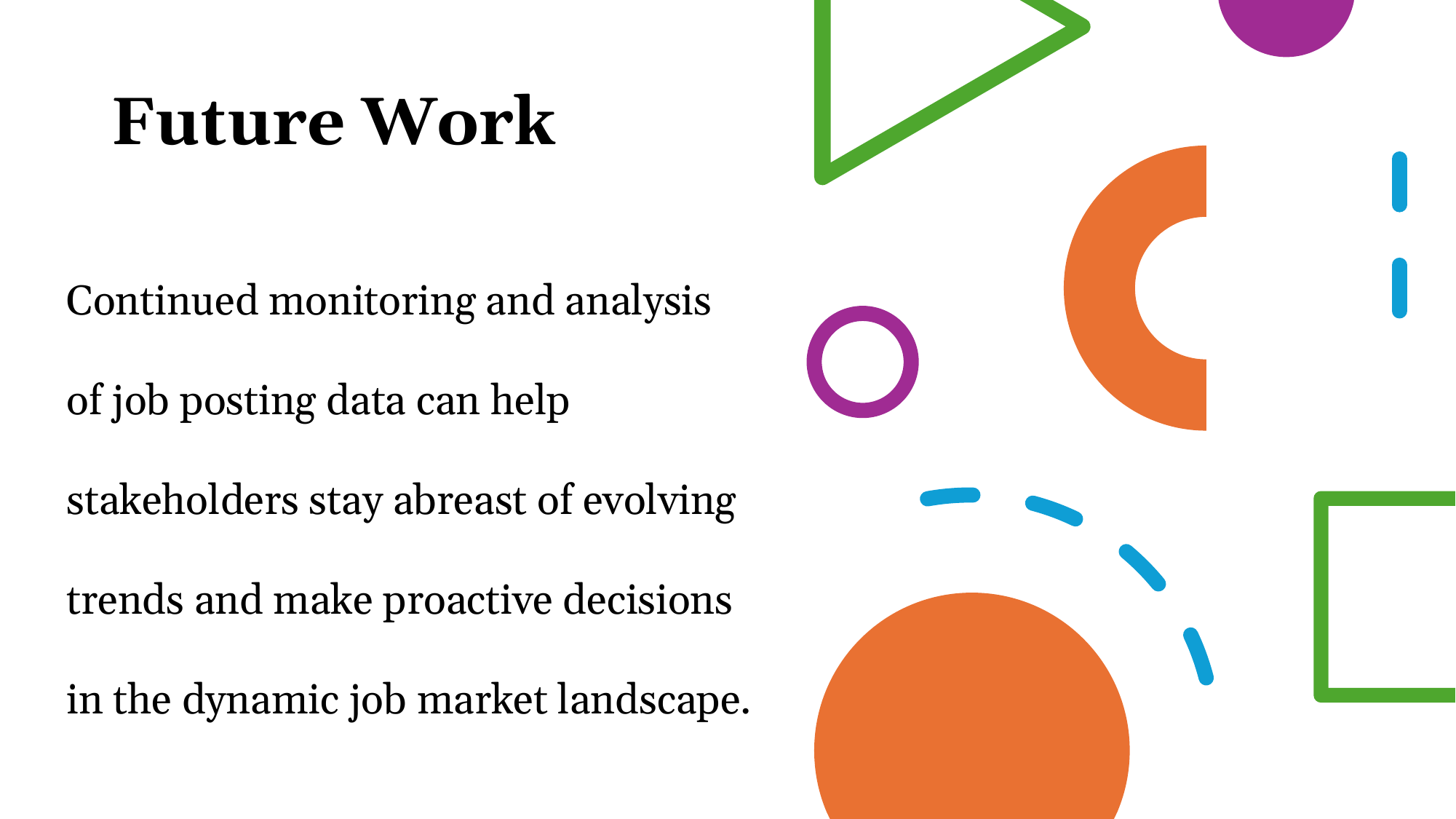

# Future Work

Continued monitoring and analysis of job posting data can help stakeholders stay abreast of evolving trends and make proactive decisions in the dynamic job market landscape.